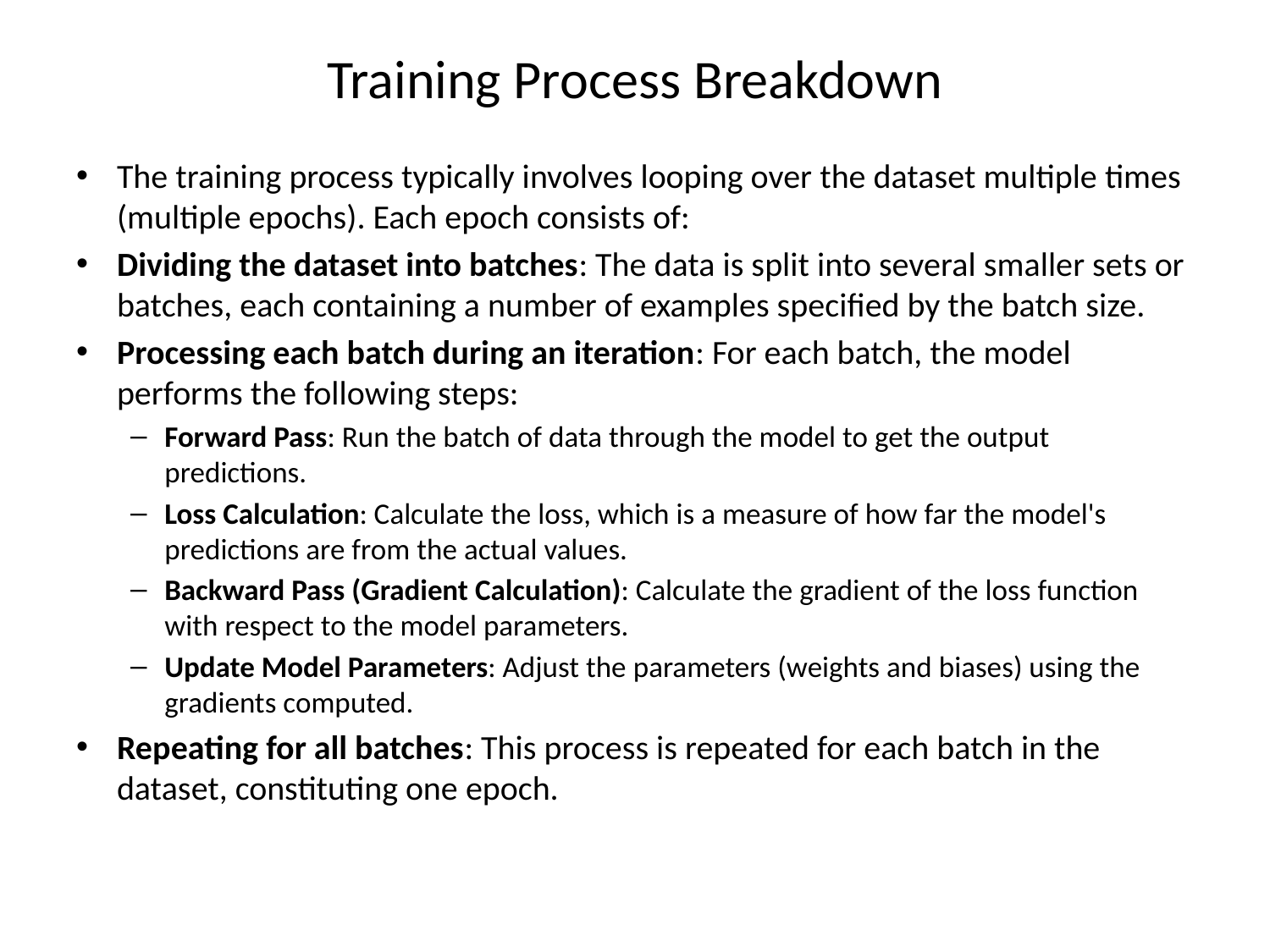

# Training Process Breakdown
The training process typically involves looping over the dataset multiple times (multiple epochs). Each epoch consists of:
Dividing the dataset into batches: The data is split into several smaller sets or batches, each containing a number of examples specified by the batch size.
Processing each batch during an iteration: For each batch, the model performs the following steps:
Forward Pass: Run the batch of data through the model to get the output predictions.
Loss Calculation: Calculate the loss, which is a measure of how far the model's predictions are from the actual values.
Backward Pass (Gradient Calculation): Calculate the gradient of the loss function with respect to the model parameters.
Update Model Parameters: Adjust the parameters (weights and biases) using the gradients computed.
Repeating for all batches: This process is repeated for each batch in the dataset, constituting one epoch.